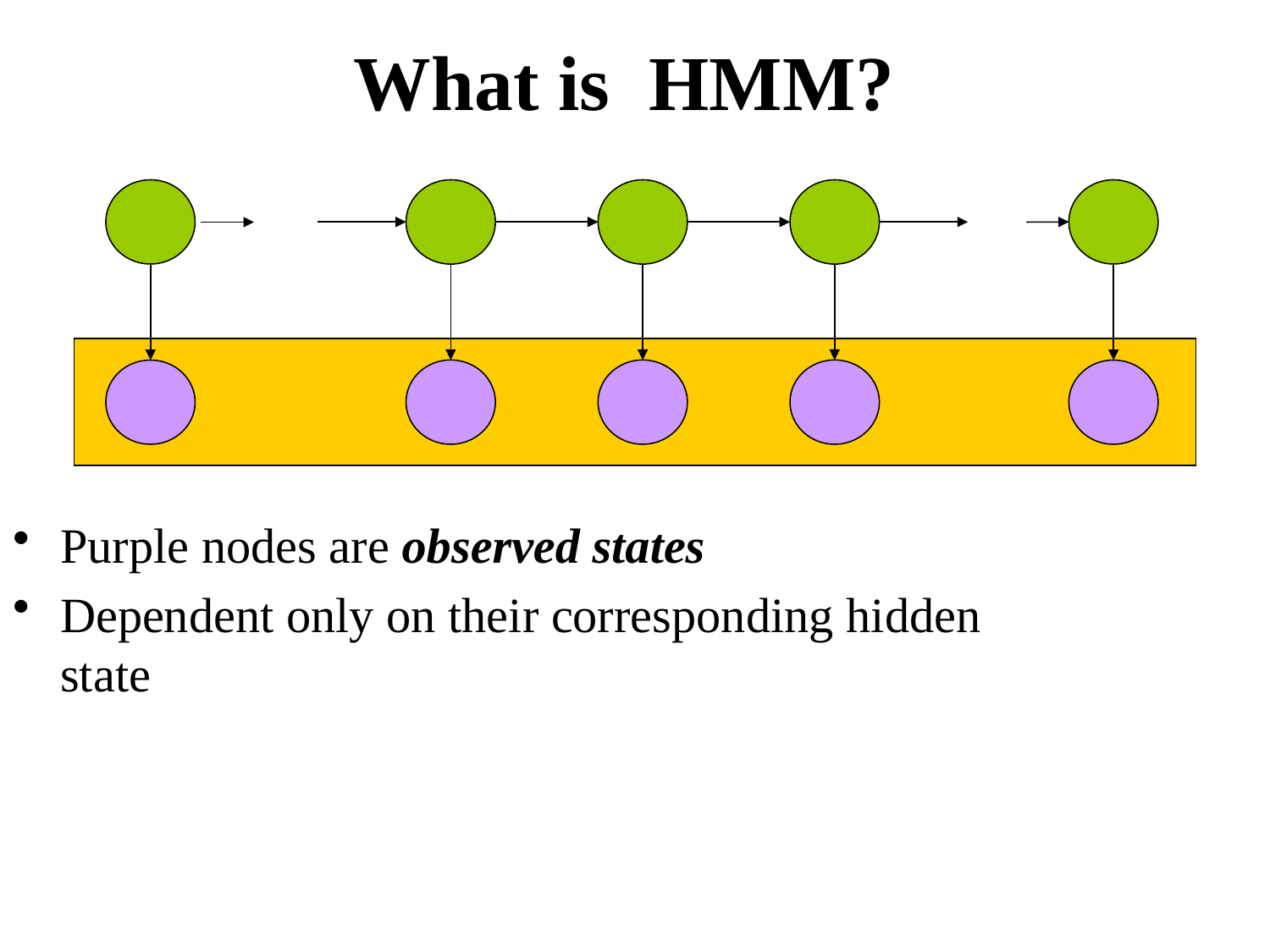

# What is  HMM?

Purple nodes are observed states
Dependent only on their corresponding hidden state